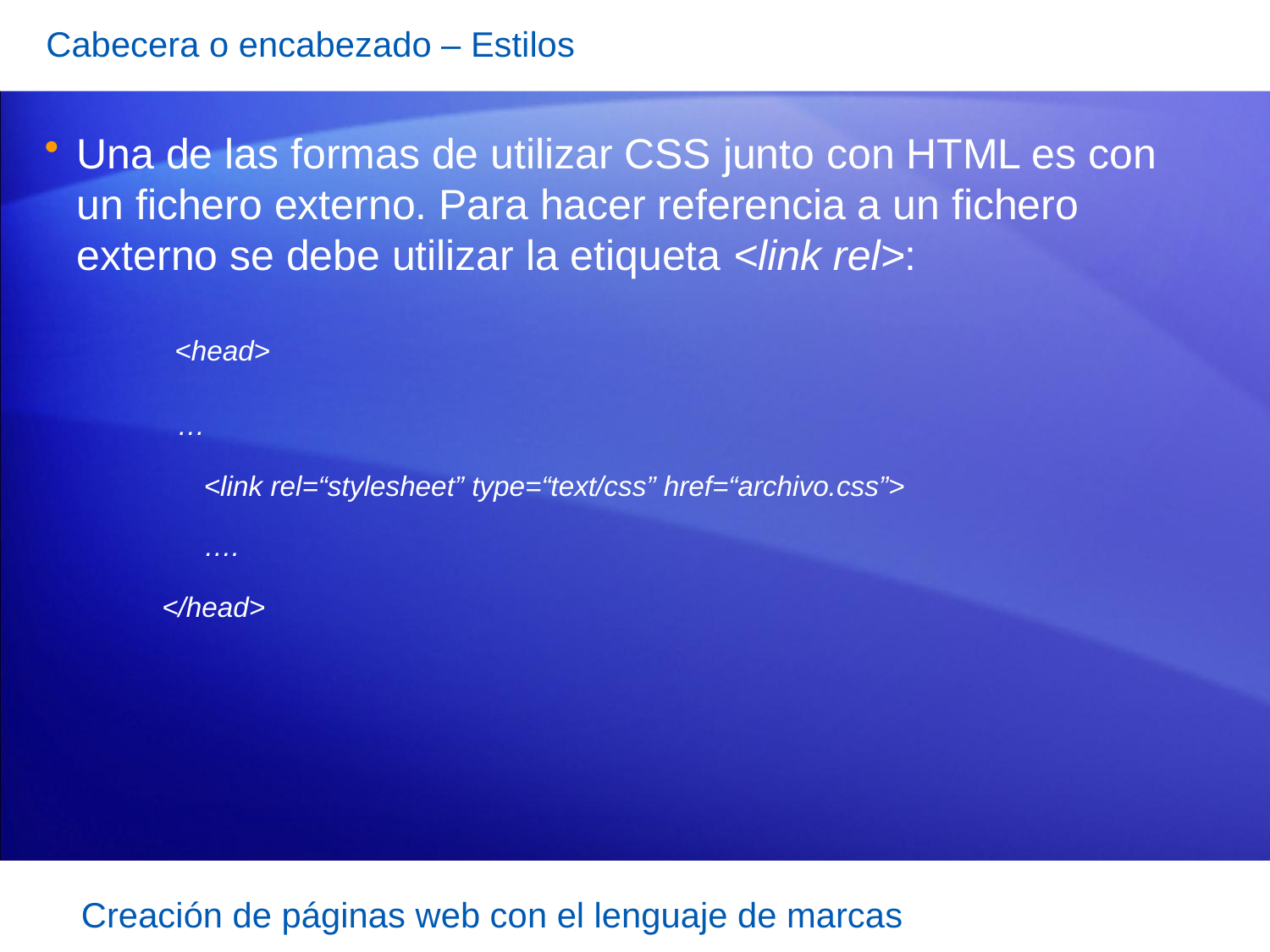

Cabecera o encabezado – Estilos

Una de las formas de utilizar CSS junto con HTML es con un fichero externo. Para hacer referencia a un fichero externo se debe utilizar la etiqueta <link rel>:
           <head>
                 …
		<link rel=“stylesheet” type=“text/css” href=“archivo.css”>
		….
               </head>
Creación de páginas web con el lenguaje de marcas